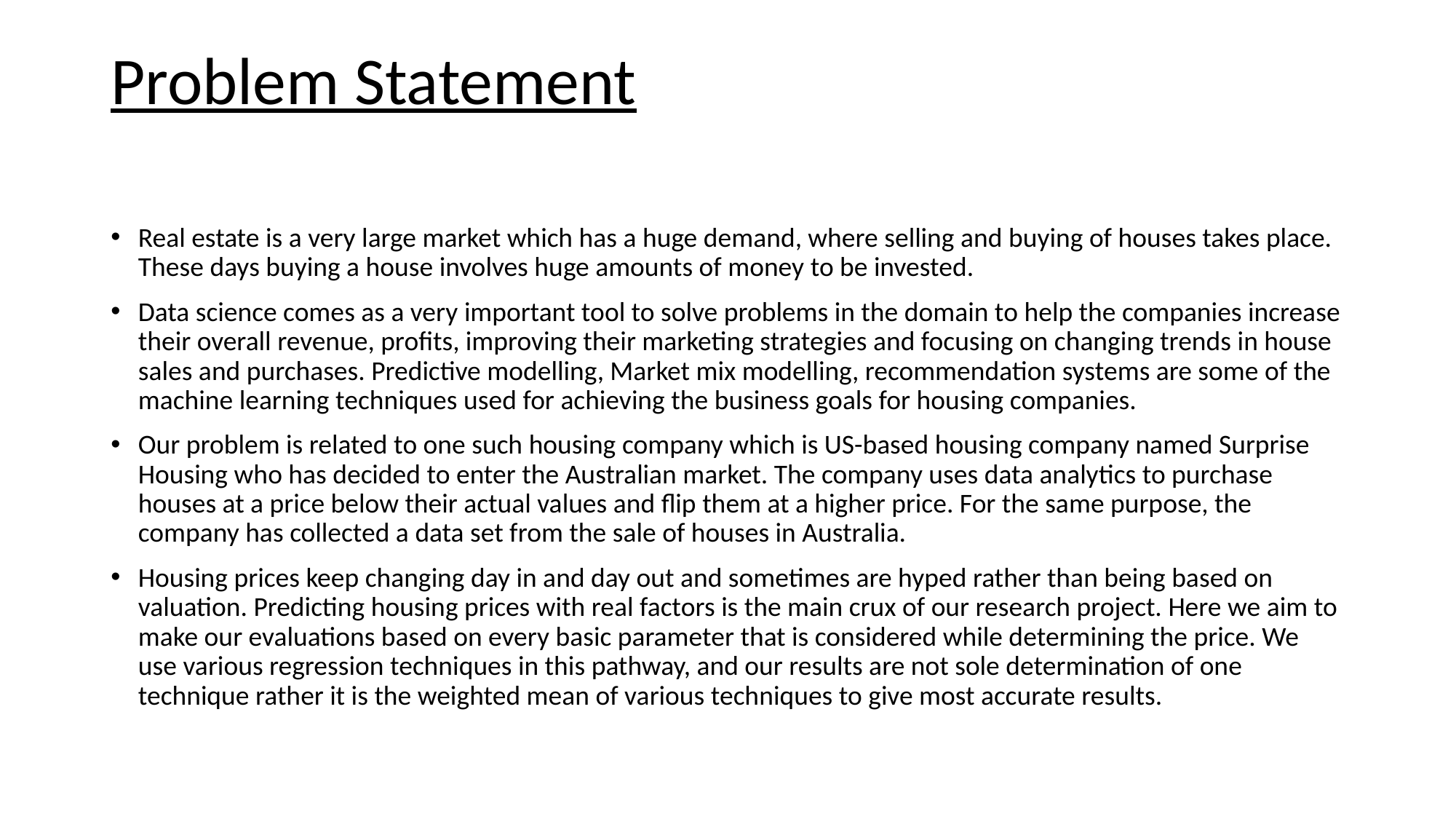

# Problem Statement
Real estate is a very large market which has a huge demand, where selling and buying of houses takes place. These days buying a house involves huge amounts of money to be invested.
Data science comes as a very important tool to solve problems in the domain to help the companies increase their overall revenue, profits, improving their marketing strategies and focusing on changing trends in house sales and purchases. Predictive modelling, Market mix modelling, recommendation systems are some of the machine learning techniques used for achieving the business goals for housing companies.
Our problem is related to one such housing company which is US-based housing company named Surprise Housing who has decided to enter the Australian market. The company uses data analytics to purchase houses at a price below their actual values and flip them at a higher price. For the same purpose, the company has collected a data set from the sale of houses in Australia.
Housing prices keep changing day in and day out and sometimes are hyped rather than being based on valuation. Predicting housing prices with real factors is the main crux of our research project. Here we aim to make our evaluations based on every basic parameter that is considered while determining the price. We use various regression techniques in this pathway, and our results are not sole determination of one technique rather it is the weighted mean of various techniques to give most accurate results.